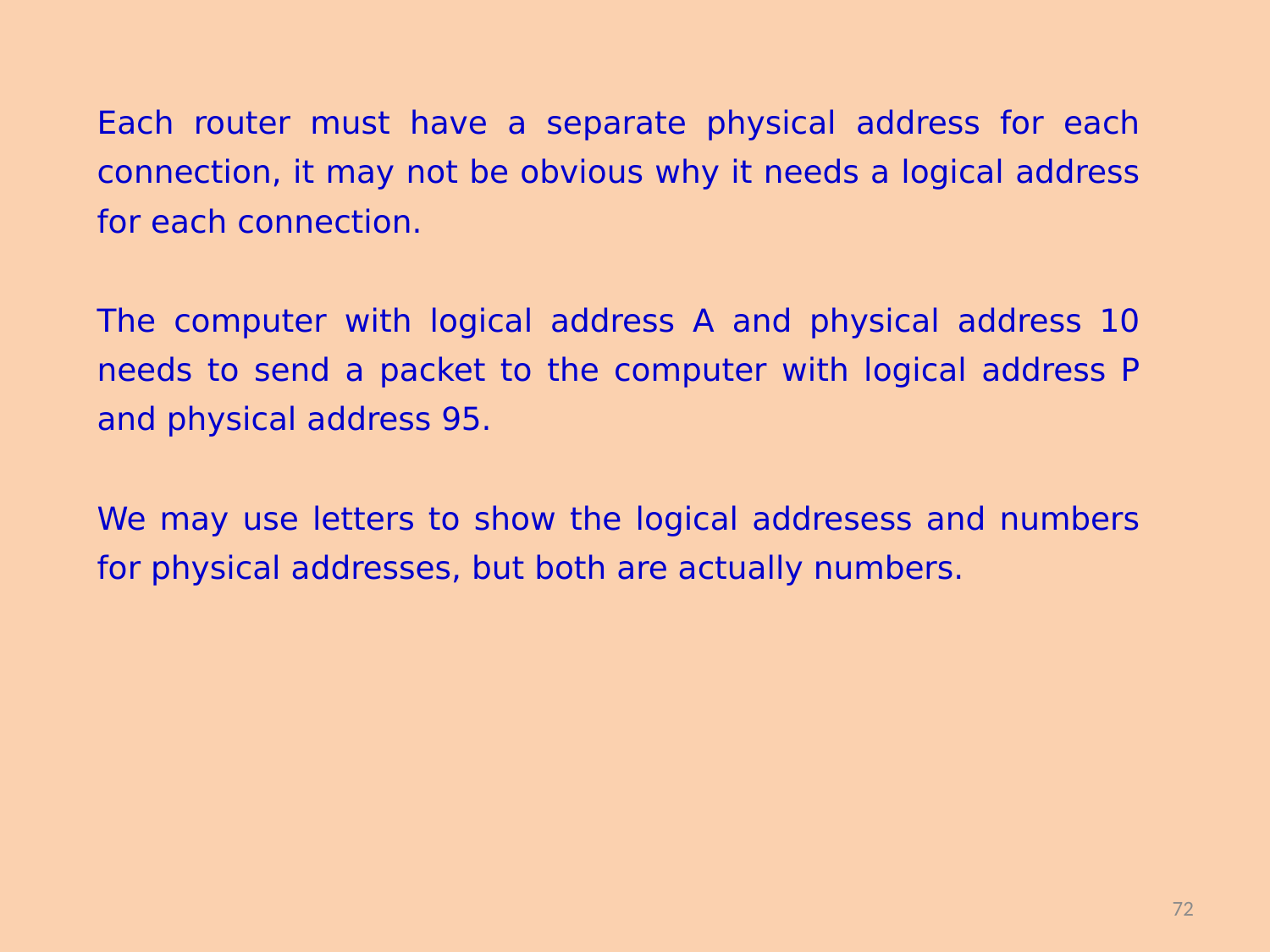

Each router must have a separate physical address for each connection, it may not be obvious why it needs a logical address for each connection.

The computer with logical address A and physical address 10 needs to send a packet to the computer with logical address P and physical address 95.

We may use letters to show the logical addresess and numbers for physical addresses, but both are actually numbers.

72